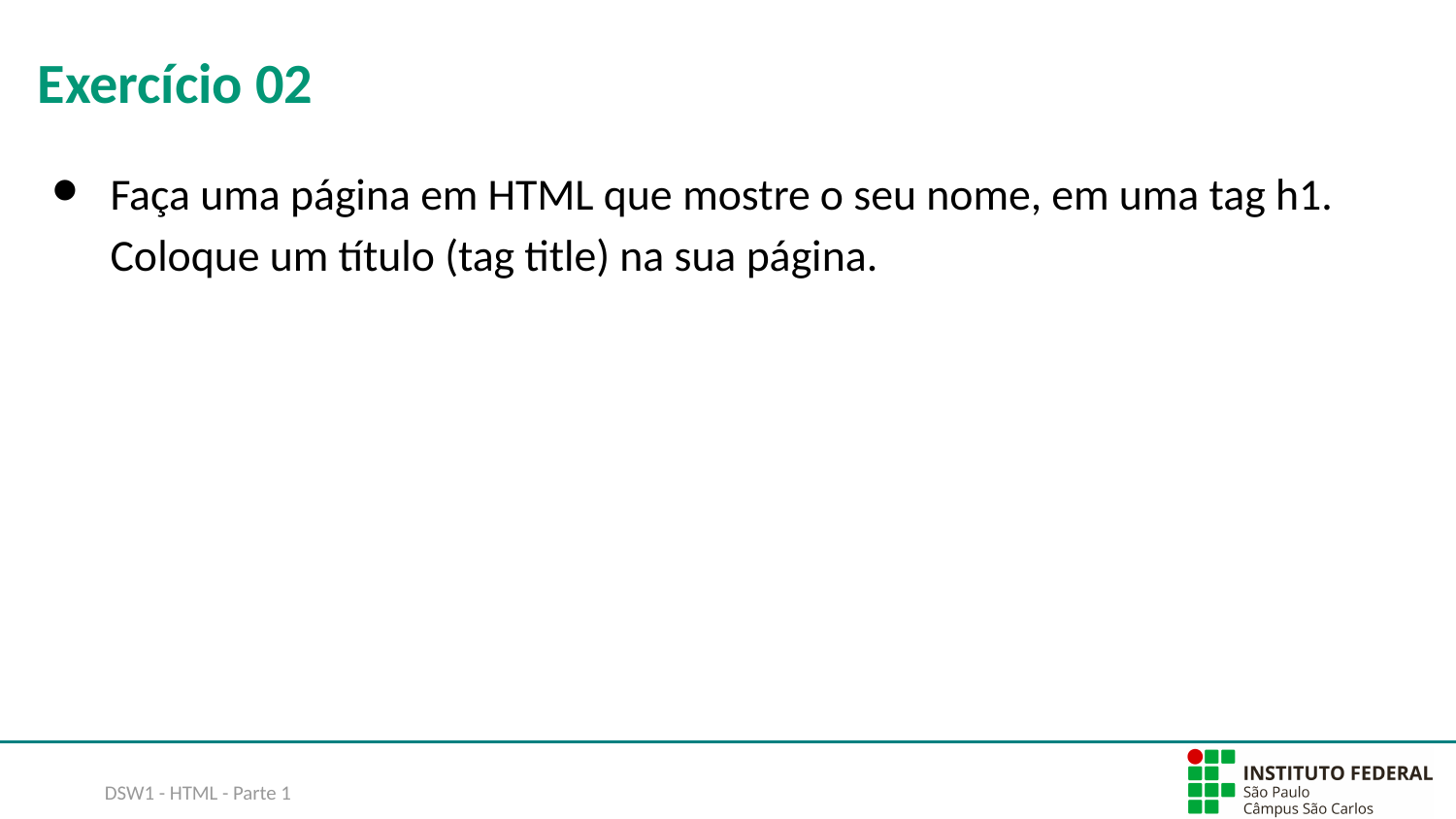

# Exercício 02
Faça uma página em HTML que mostre o seu nome, em uma tag h1. Coloque um título (tag title) na sua página.